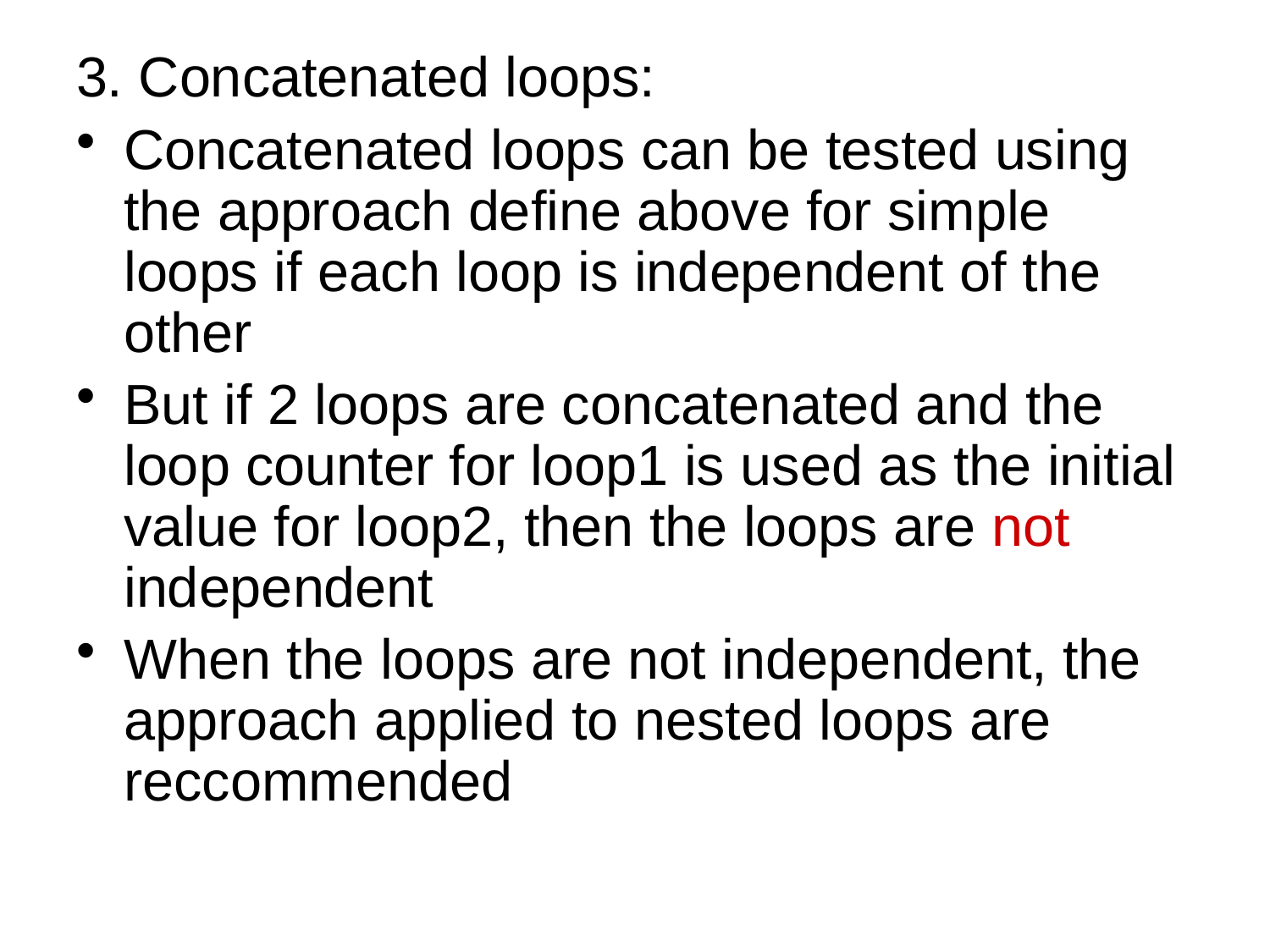

3. Concatenated loops:
Concatenated loops can be tested using the approach define above for simple loops if each loop is independent of the other
But if 2 loops are concatenated and the loop counter for loop1 is used as the initial value for loop2, then the loops are not independent
When the loops are not independent, the approach applied to nested loops are reccommended